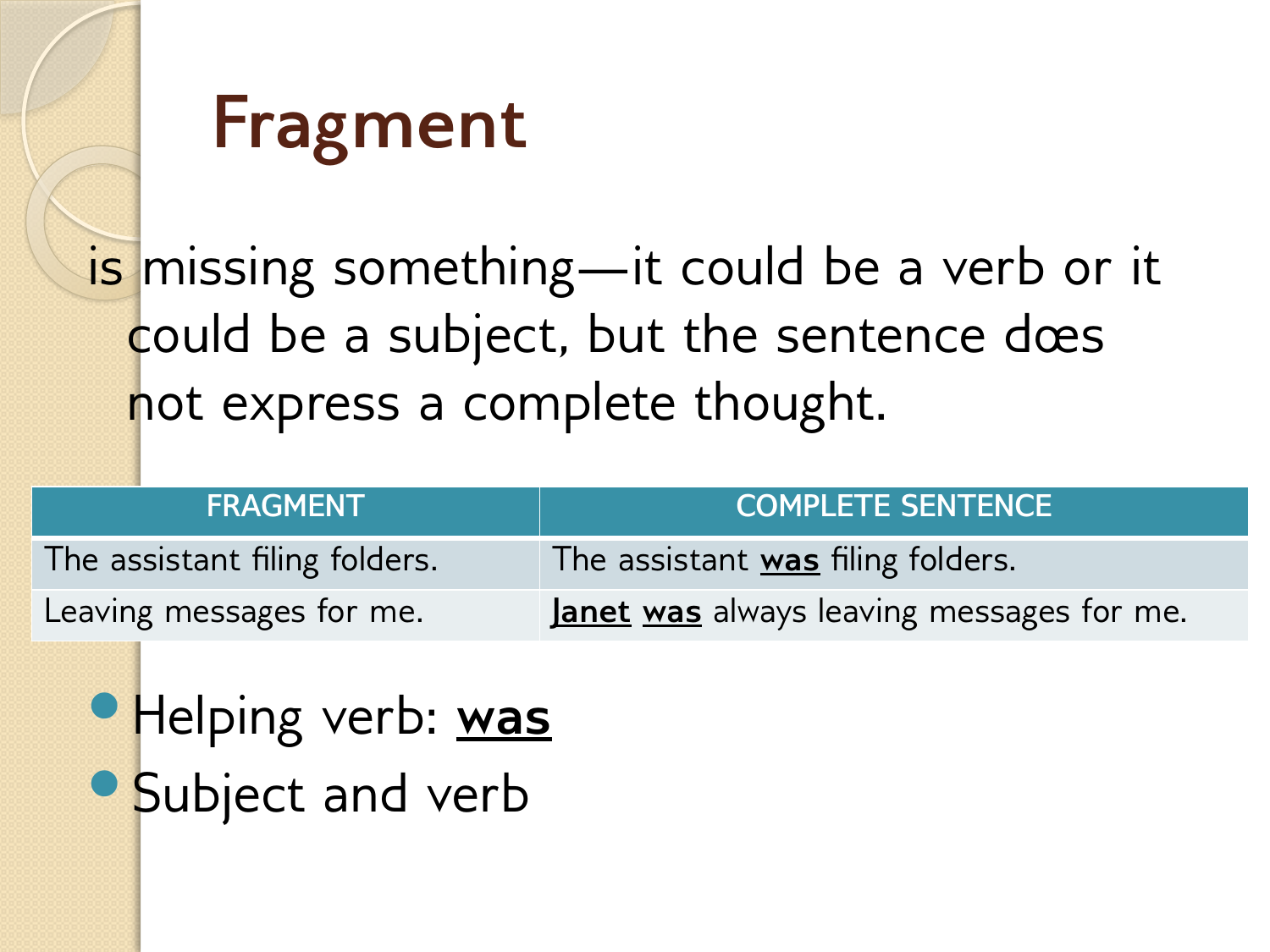

# Fragment
is missing something—it could be a verb or it could be a subject, but the sentence does not express a complete thought.

Helping verb: was
Subject and verb
| FRAGMENT | COMPLETE SENTENCE |
| --- | --- |
| The assistant filing folders. | The assistant was filing folders. |
| Leaving messages for me. | Janet was always leaving messages for me. |